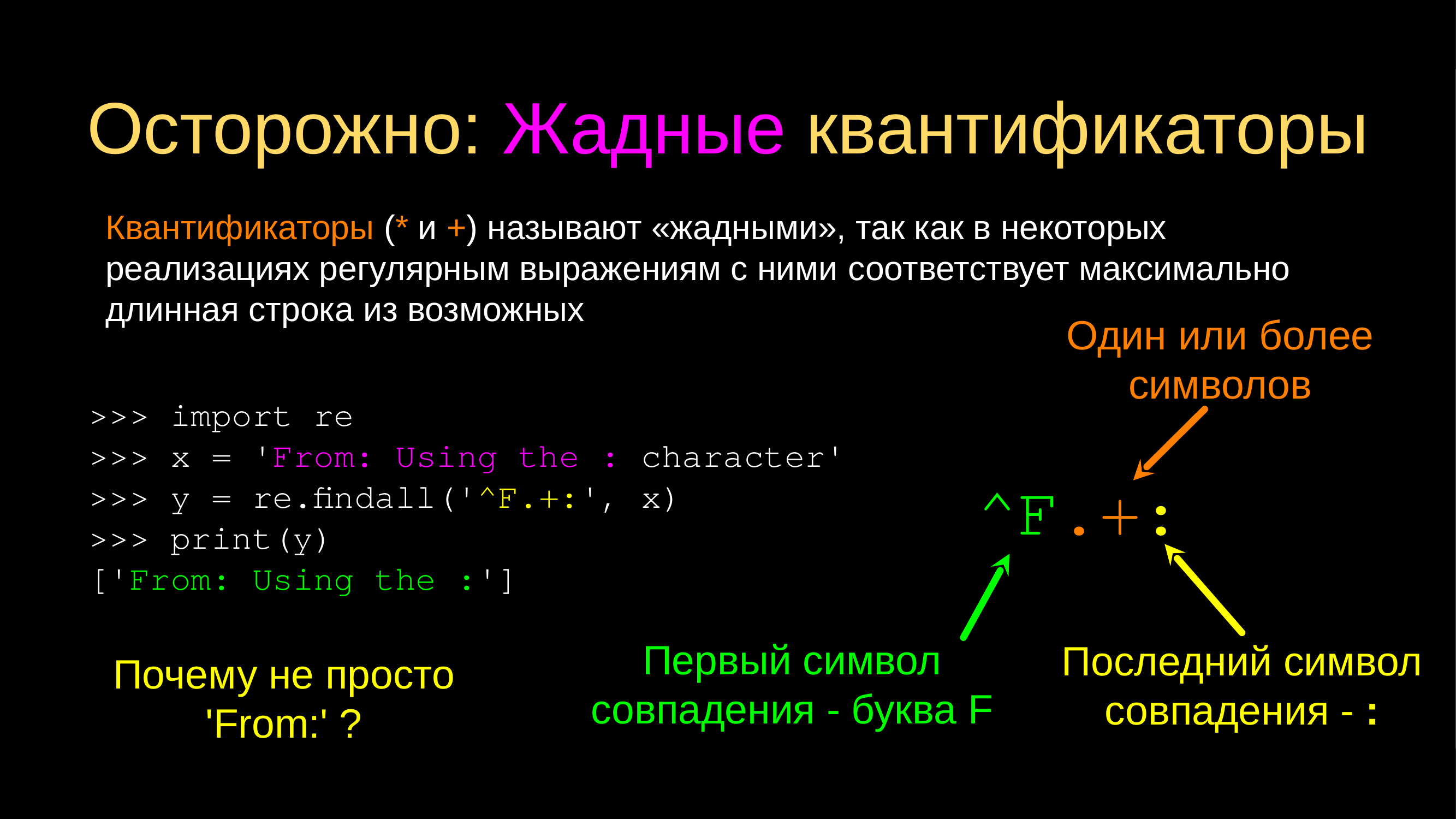

# Осторожно: Жадные квантификаторы
Квантификаторы (* и +) называют «жадными», так как в некоторых реализациях регулярным выражениям с ними соответствует максимально длинная строка из возможных
Один или более символов
>>> import re
>>> x = 'From: Using the : character'
>>> y = re.findall('^F.+:', x)
>>> print(y)
['From: Using the :']
^F.+:
Первый символ совпадения - буква F
Последний символ совпадения - :
Почему не просто 'From:' ?